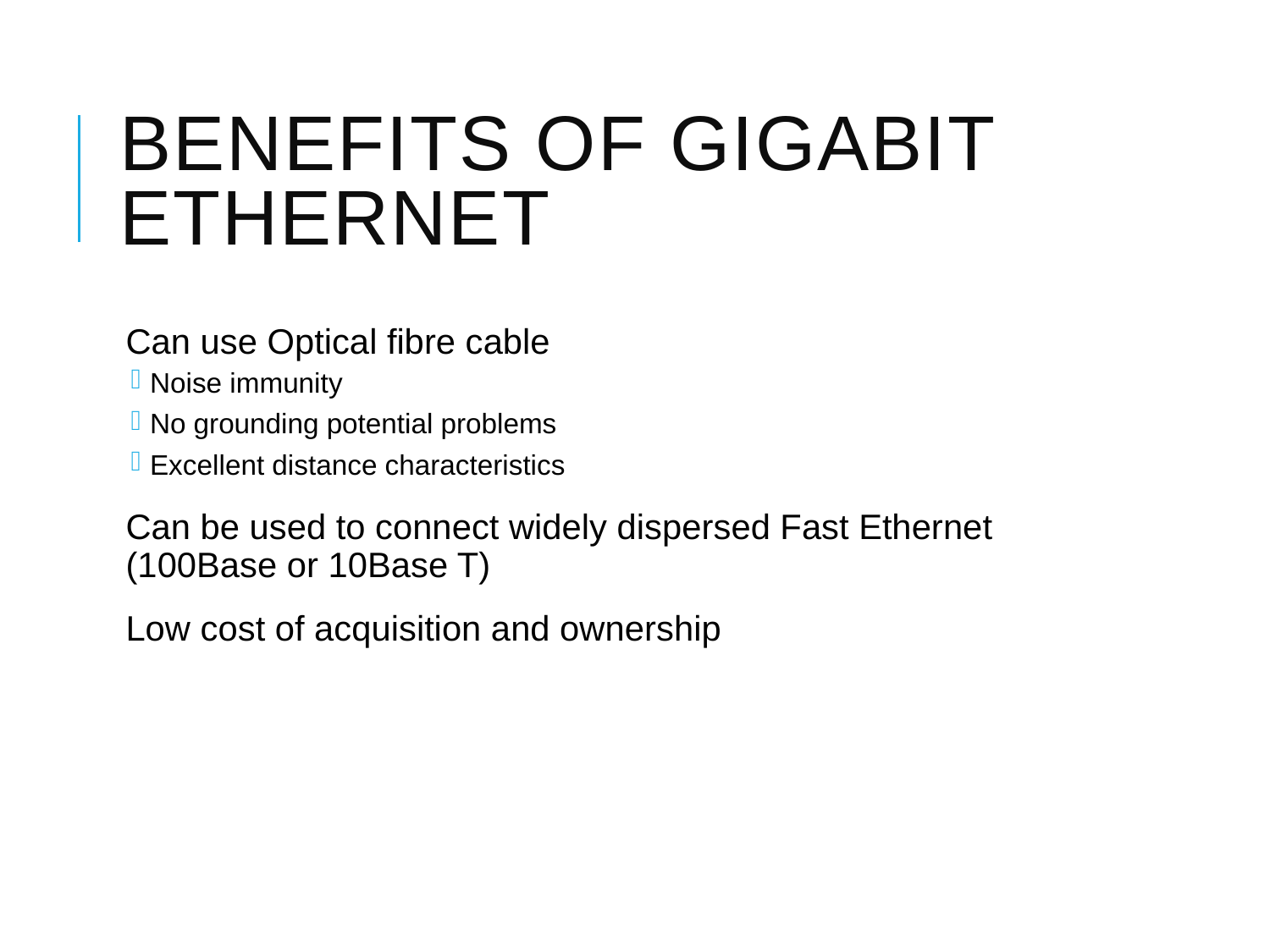

# Benefits of Gigabit Ethernet
Can use Optical fibre cable
Noise immunity
No grounding potential problems
Excellent distance characteristics
Can be used to connect widely dispersed Fast Ethernet (100Base or 10Base T)
Low cost of acquisition and ownership